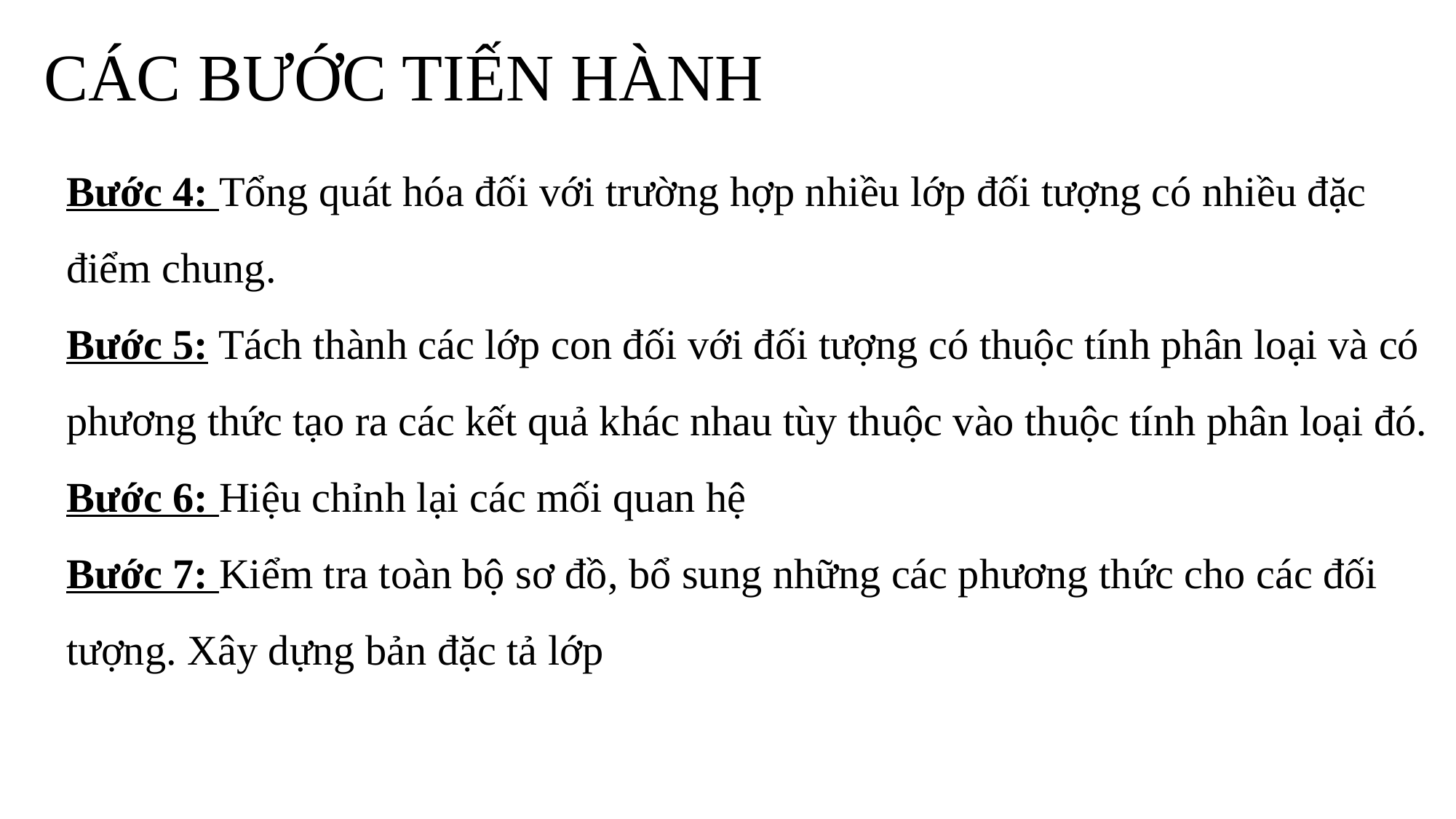

# CÁC BƯỚC TIẾN HÀNH
Bước 4: Tổng quát hóa đối với trường hợp nhiều lớp đối tượng có nhiều đặc điểm chung.
Bước 5: Tách thành các lớp con đối với đối tượng có thuộc tính phân loại và có phương thức tạo ra các kết quả khác nhau tùy thuộc vào thuộc tính phân loại đó.
Bước 6: Hiệu chỉnh lại các mối quan hệ
Bước 7: Kiểm tra toàn bộ sơ đồ, bổ sung những các phương thức cho các đối tượng. Xây dựng bản đặc tả lớp